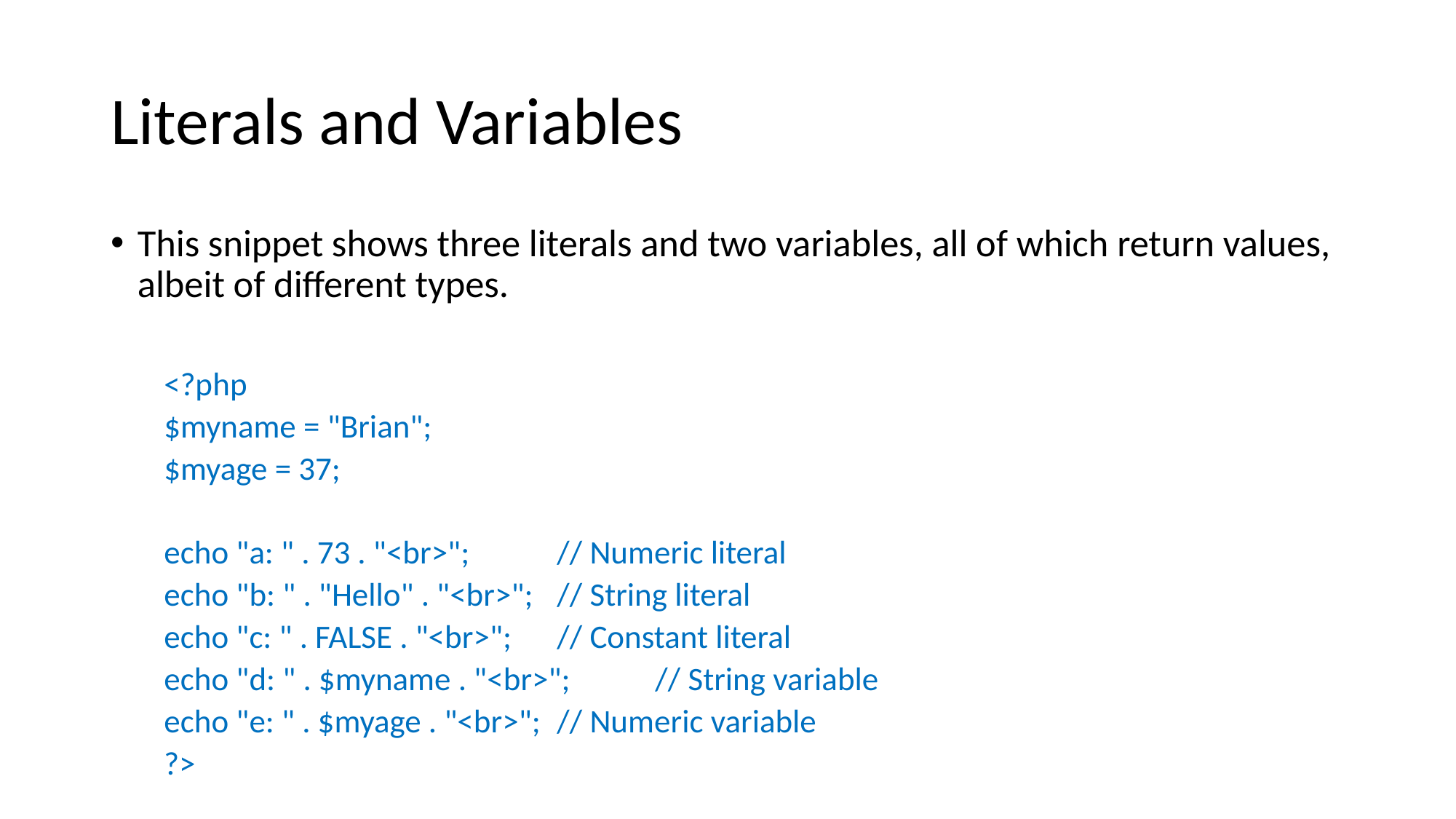

# Literals and Variables
This snippet shows three literals and two variables, all of which return values, albeit of different types.

<?php
	$myname = "Brian";
	$myage = 37;

	echo "a: " . 73 . "<br>"; 		// Numeric literal
	echo "b: " . "Hello" . "<br>"; 	// String literal
	echo "c: " . FALSE . "<br>"; 	// Constant literal
	echo "d: " . $myname . "<br>"; 	// String variable
	echo "e: " . $myage . "<br>"; 	// Numeric variable
?>